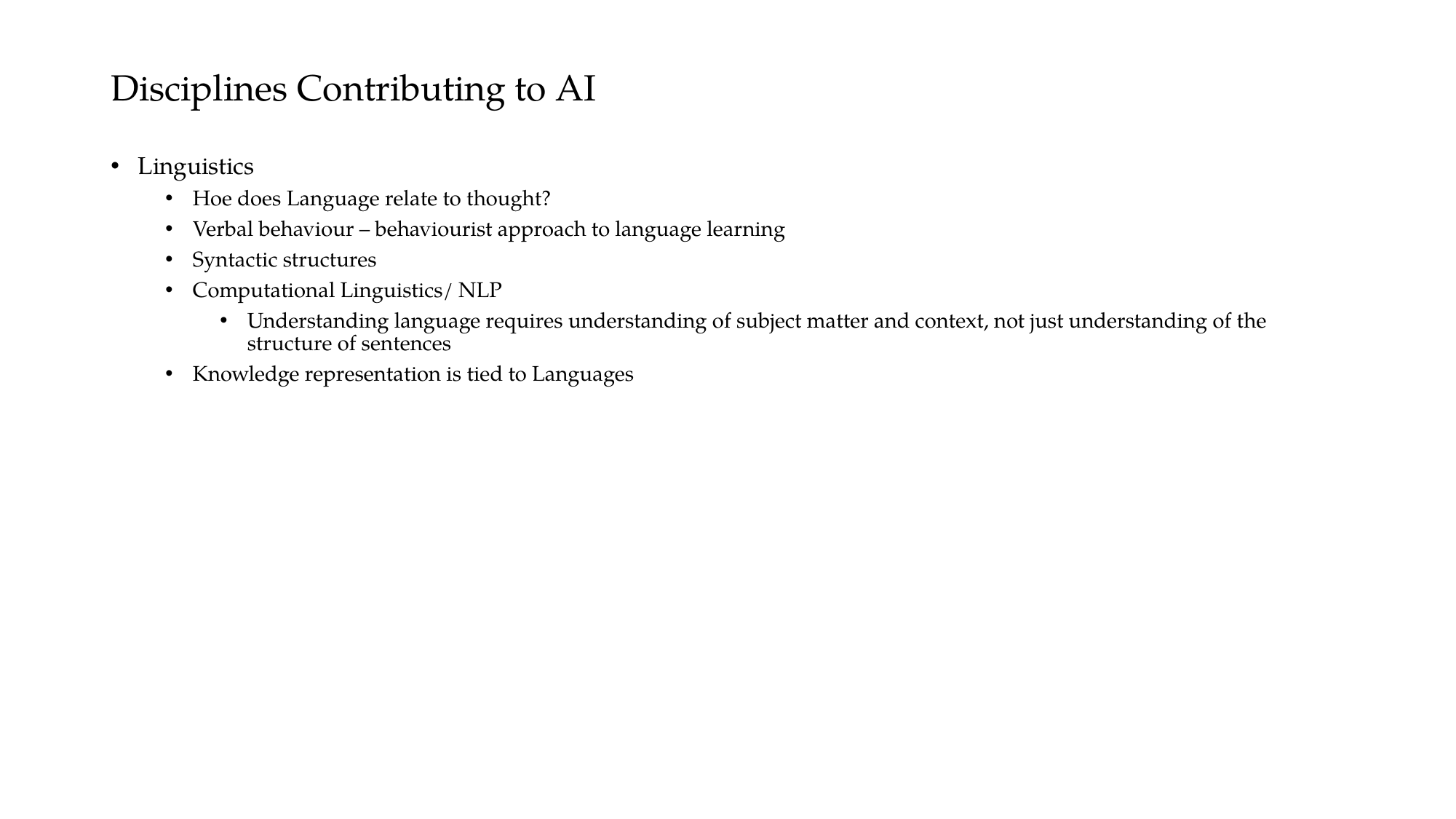

# Disciplines Contributing to AI
Linguistics
Hoe does Language relate to thought?
Verbal behaviour – behaviourist approach to language learning
Syntactic structures
Computational Linguistics/ NLP
Understanding language requires understanding of subject matter and context, not just understanding of the structure of sentences
Knowledge representation is tied to Languages